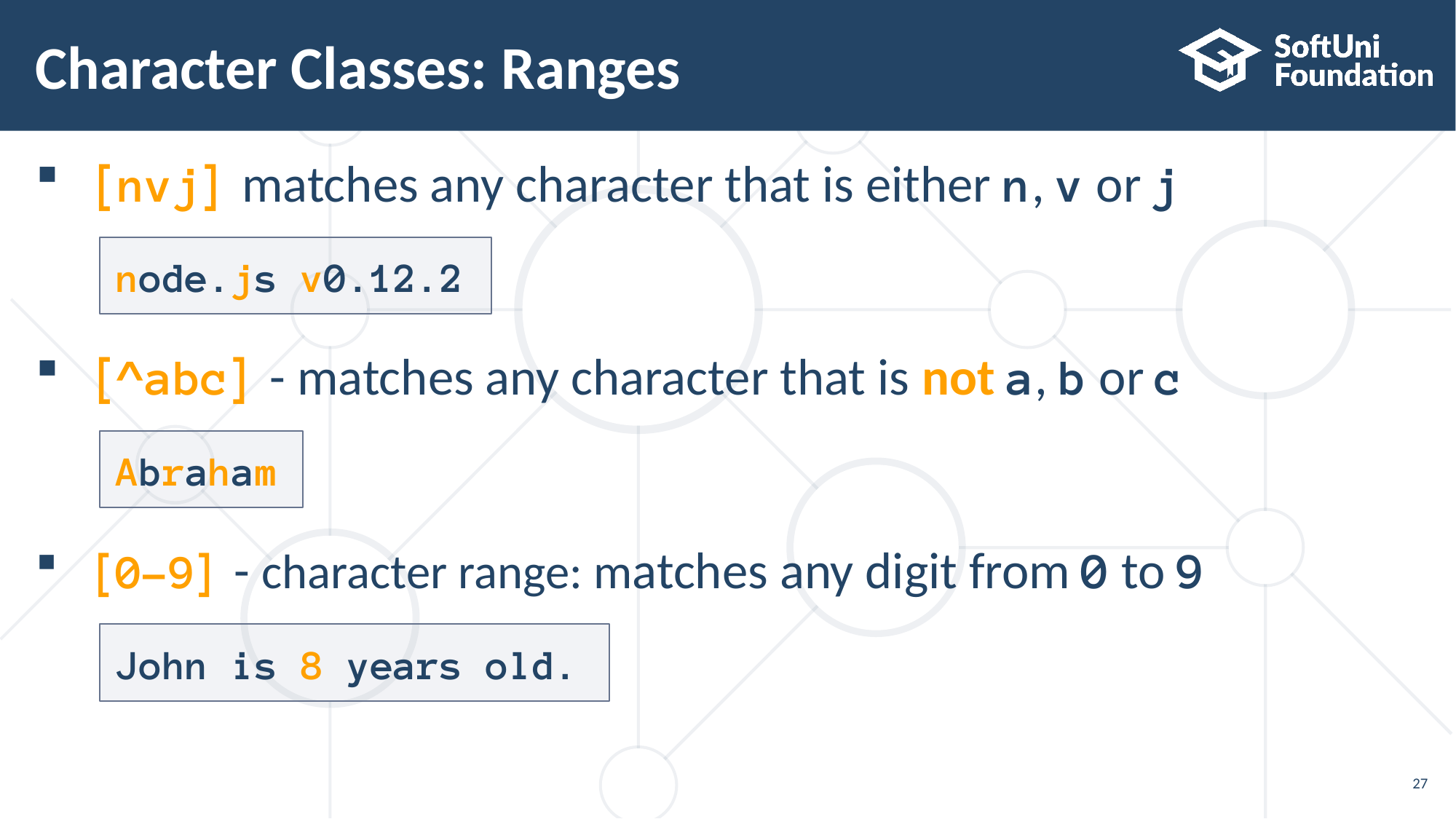

# Character Classes: Ranges
[nvj] matches any character that is either n, v or j

[^abc] - matches any character that is not a, b or c

[0-9] - character range: matches any digit from 0 to 9
node.js v0.12.2
Abraham
John is 8 years old.
27